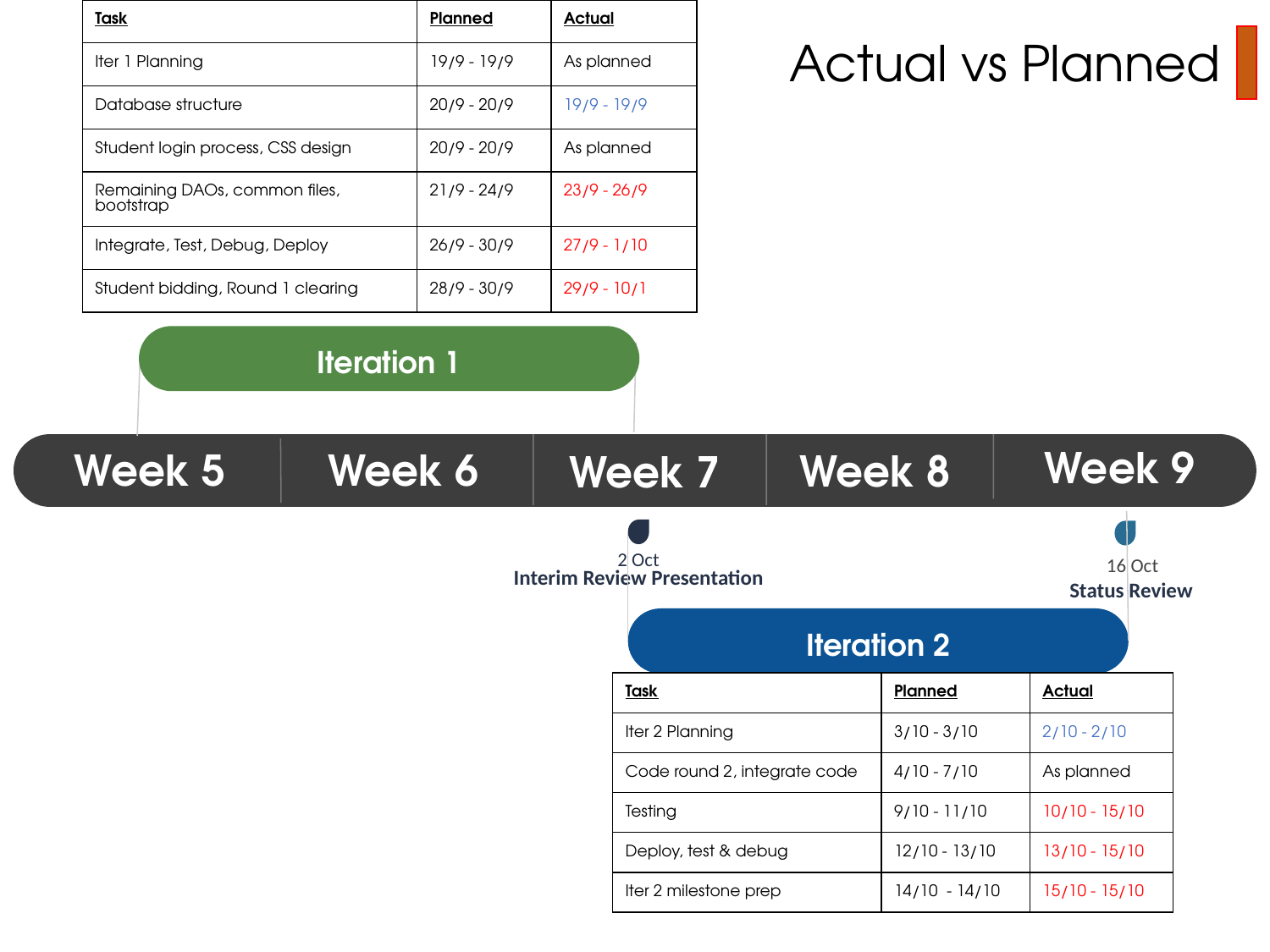

| Task | Planned | Actual |
| --- | --- | --- |
| Iter 1 Planning | 19/9 - 19/9 | As planned |
| Database structure | 20/9 - 20/9 | 19/9 - 19/9 |
| Student login process, CSS design | 20/9 - 20/9 | As planned |
| Remaining DAOs, common files, bootstrap | 21/9 - 24/9 | 23/9 - 26/9 |
| Integrate, Test, Debug, Deploy | 26/9 - 30/9 | 27/9 - 1/10 |
| Student bidding, Round 1 clearing | 28/9 - 30/9 | 29/9 - 10/1 |

# Actual vs Planned
Iteration 1

Week 5
Week 6
Week 8
Week 7
Week 9

2 Oct
Interim Review Presentation
16 Oct
Status Review
Iteration 2

| Task | Planned | Actual |
| --- | --- | --- |
| Iter 2 Planning | 3/10 - 3/10 | 2/10 - 2/10 |
| Code round 2, integrate code | 4/10 - 7/10 | As planned |
| Testing | 9/10 - 11/10 | 10/10 - 15/10 |
| Deploy, test & debug | 12/10 - 13/10 | 13/10 - 15/10 |
| Iter 2 milestone prep | 14/10 - 14/10 | 15/10 - 15/10 |